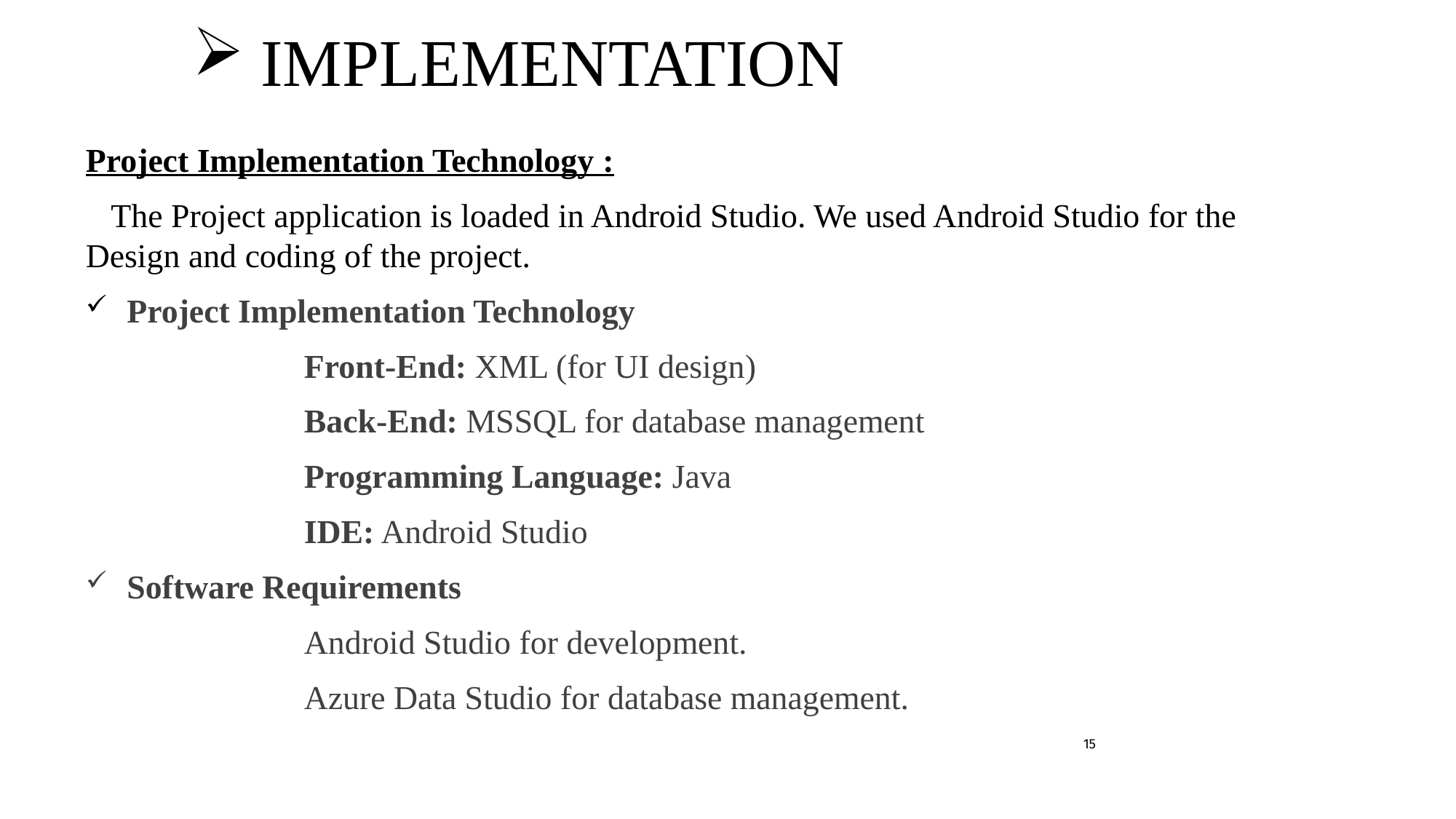

# IMPLEMENTATION
Project Implementation Technology :
   The Project application is loaded in Android Studio. We used Android Studio for the Design and coding of the project.
Project Implementation Technology
		Front-End: XML (for UI design)
		Back-End: MSSQL for database management
		Programming Language: Java
		IDE: Android Studio
Software Requirements
		Android Studio for development.
		Azure Data Studio for database management.

15